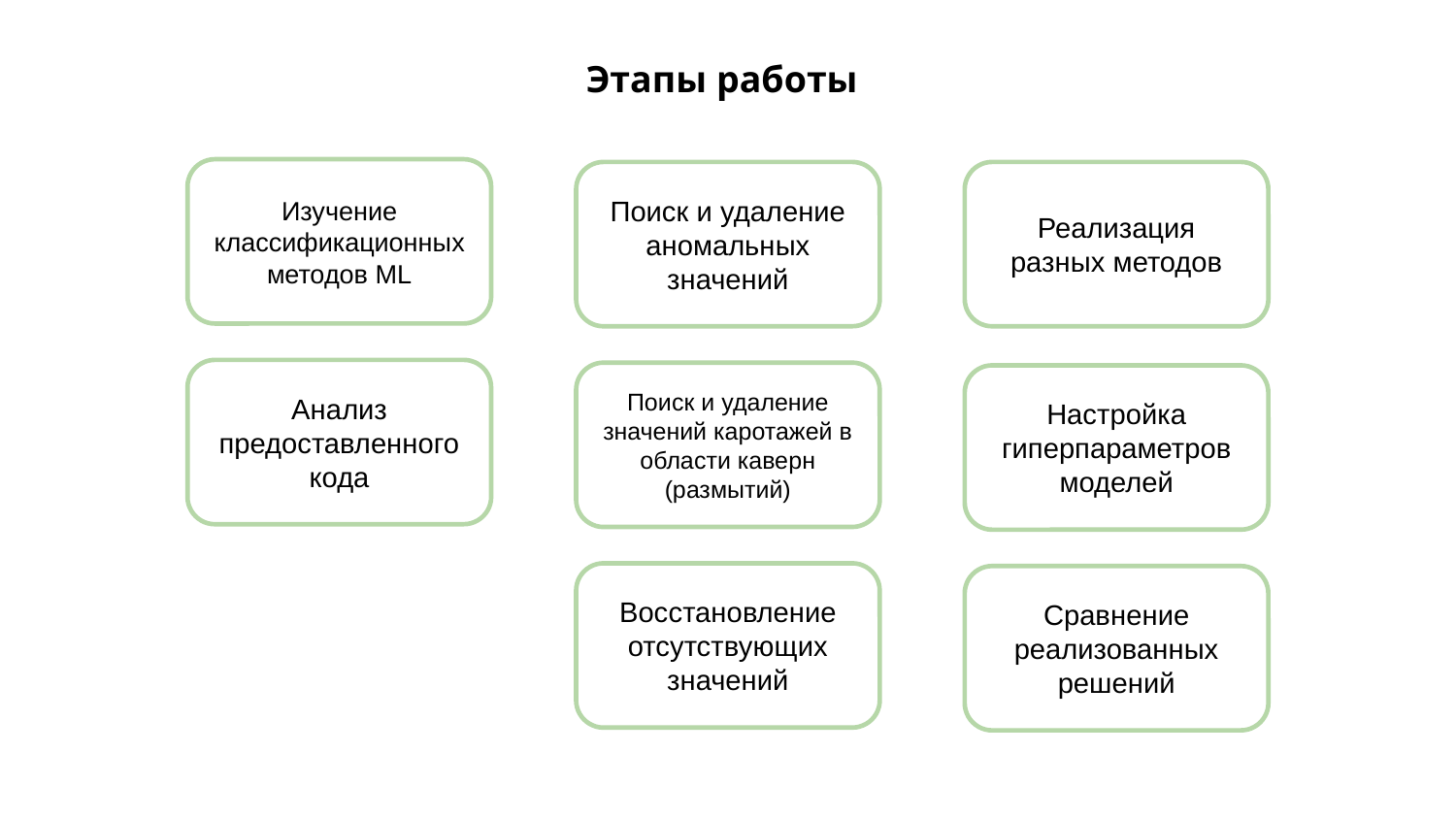

Этапы работы
Изучение классификационных методов ML
Поиск и удаление аномальных значений
Реализация разных методов
Анализ предоставленного кода
Поиск и удаление значений каротажей в области каверн (размытий)
Настройка гиперпараметров моделей
Восстановление отсутствующих значений
Сравнение реализованных решений